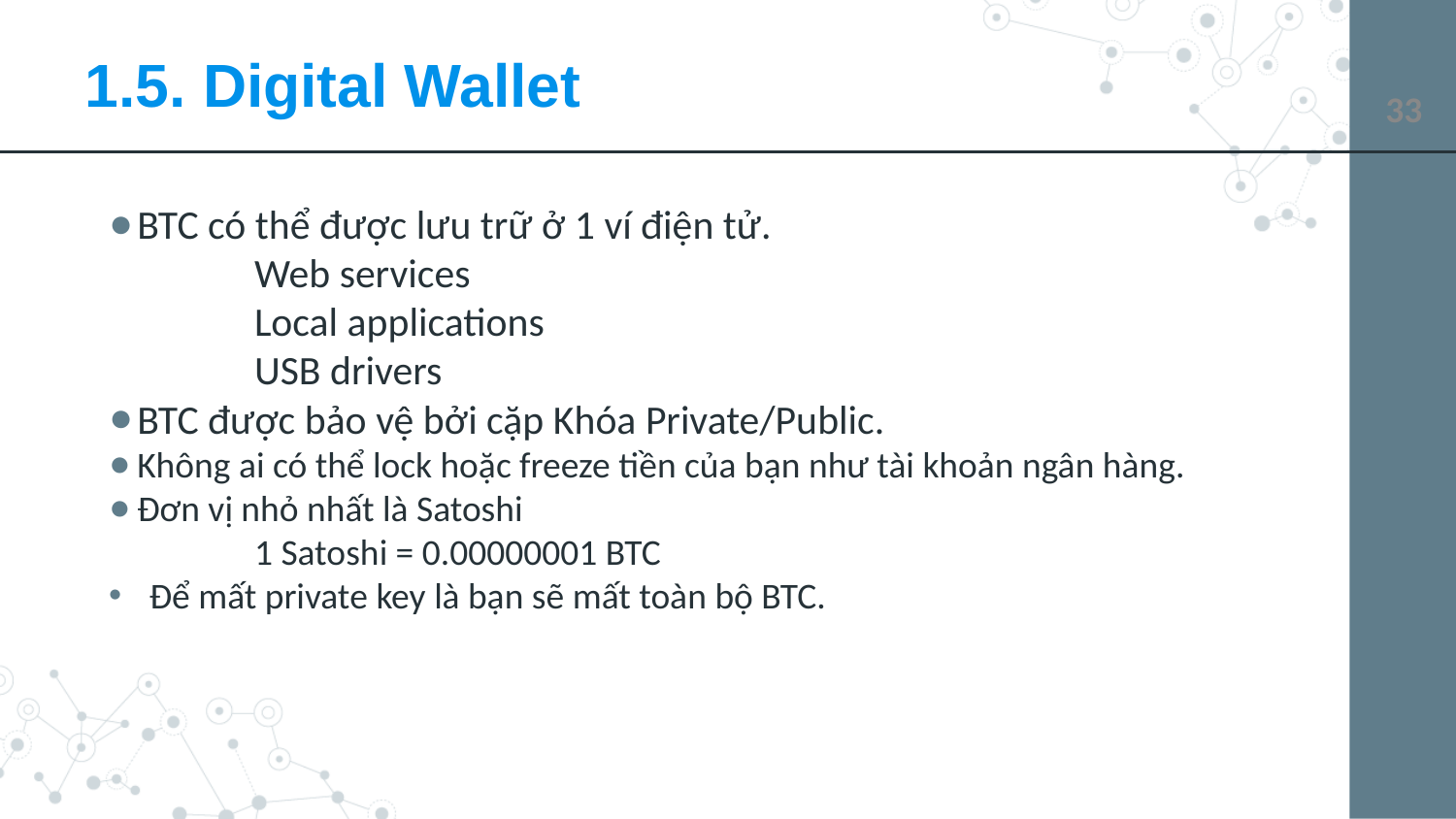

# 1.5. Digital Wallet
33
BTC có thể được lưu trữ ở 1 ví điện tử.
	Web services
	Local applications
	USB drivers
BTC được bảo vệ bởi cặp Khóa Private/Public.
Không ai có thể lock hoặc freeze tiền của bạn như tài khoản ngân hàng.
Đơn vị nhỏ nhất là Satoshi
	1 Satoshi = 0.00000001 BTC
Để mất private key là bạn sẽ mất toàn bộ BTC.